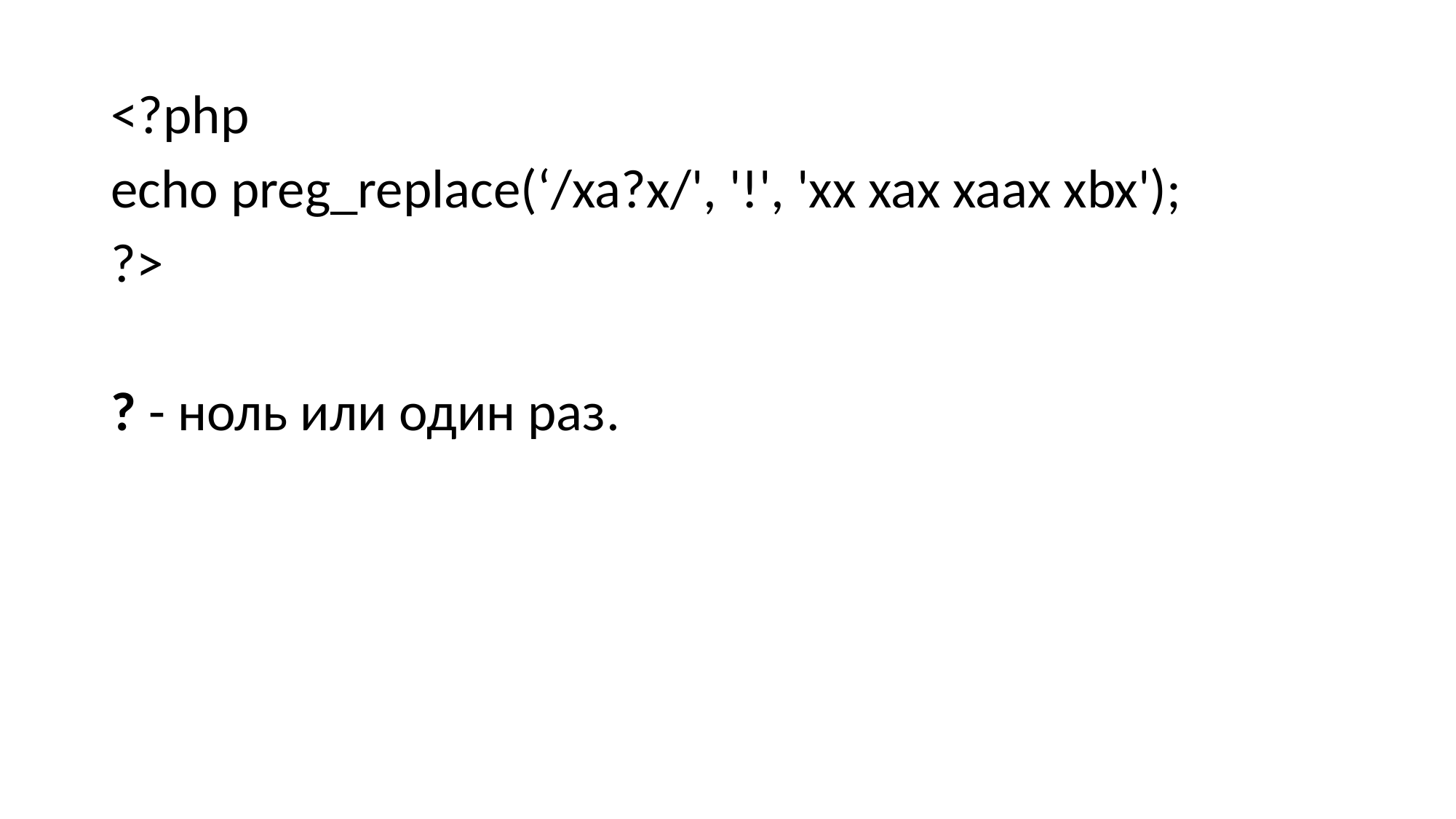

#
<?php
echo preg_replace(‘/xa?x/', '!', 'xx xax xaax xbx');
?>

? - ноль или один раз.